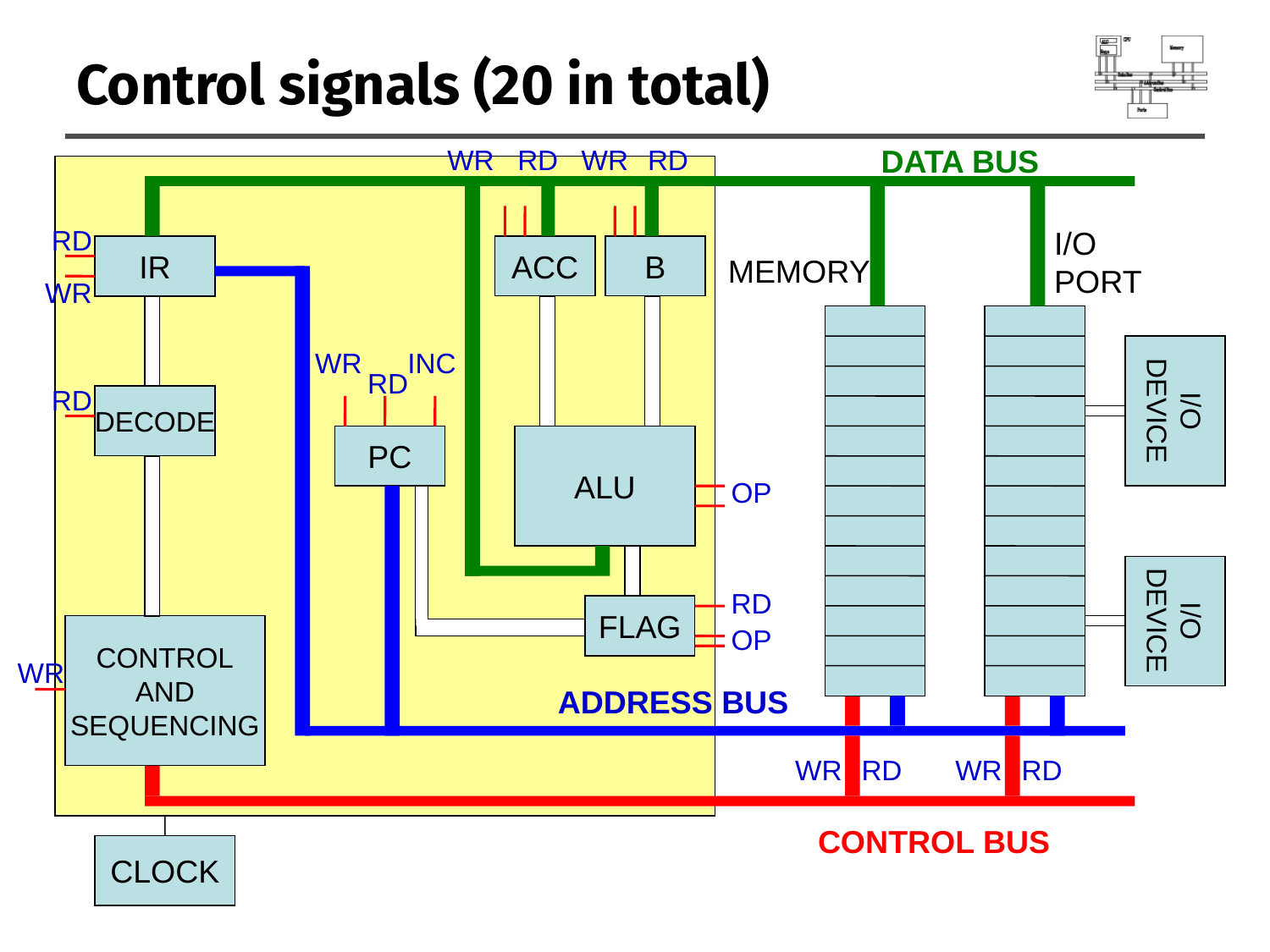

# Control signals (20 in total)
DATA BUS
WR
RD
WR
RD

RD
I/O
PORT

IR
ACC
B
MEMORY

WR

WR
INC
RD
I/O
DEVICE
RD
DECODE

PC
ALU

OP

I/O
DEVICE
RD
FLAG

CONTROL
AND
SEQUENCING

OP

WR
ADDRESS BUS

WR
RD
WR
RD

CONTROL BUS
CLOCK